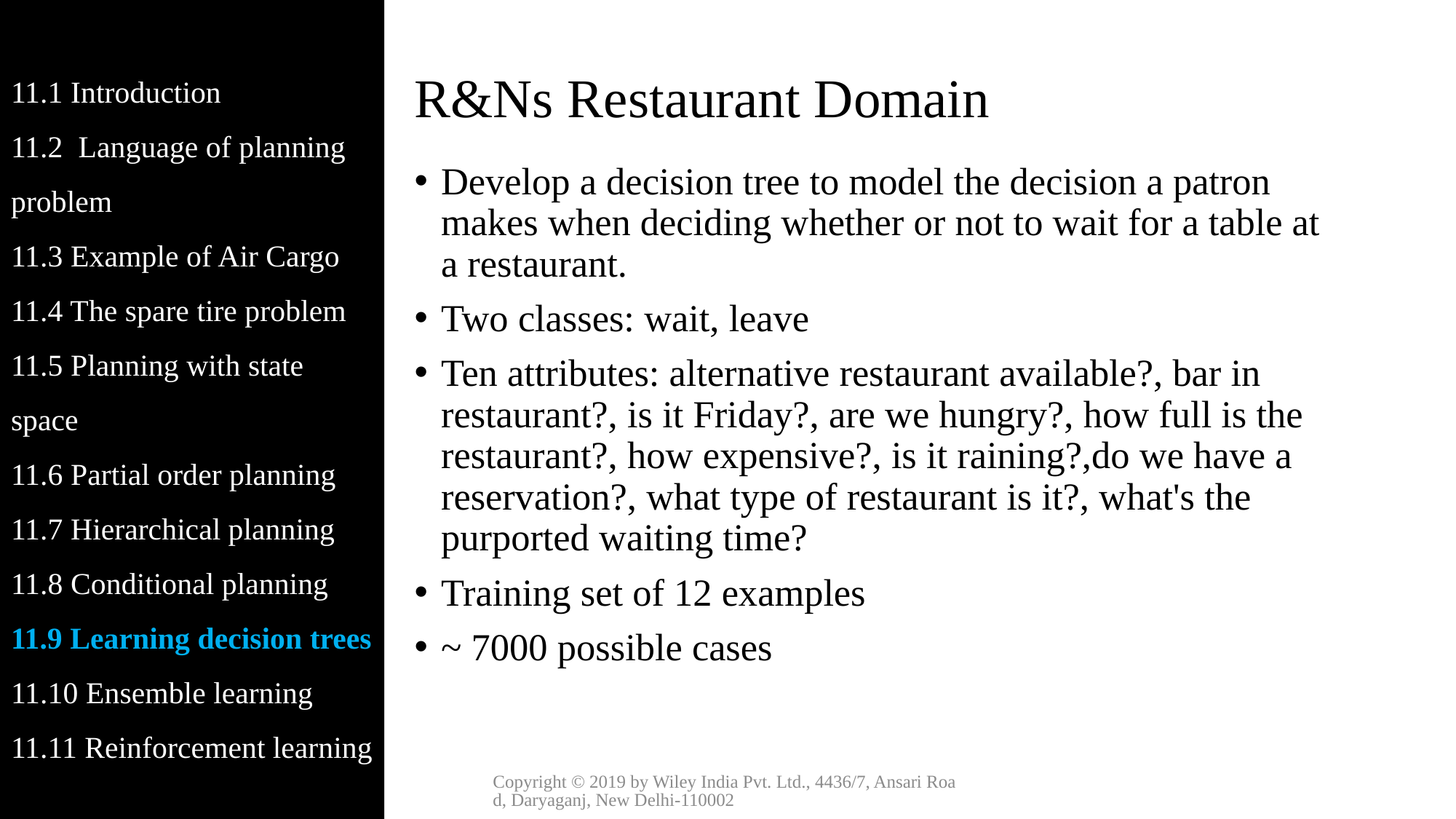

11.1 Introduction
11.2  Language of planning problem
11.3 Example of Air Cargo
11.4 The spare tire problem
11.5 Planning with state space
11.6 Partial order planning
11.7 Hierarchical planning
11.8 Conditional planning
11.9 Learning decision trees
11.10 Ensemble learning
11.11 Reinforcement learning
# R&Ns Restaurant Domain
Develop a decision tree to model the decision a patron makes when deciding whether or not to wait for a table at a restaurant.
Two classes: wait, leave
Ten attributes: alternative restaurant available?, bar in restaurant?, is it Friday?, are we hungry?, how full is the restaurant?, how expensive?, is it raining?,do we have a reservation?, what type of restaurant is it?, what's the purported waiting time?
Training set of 12 examples
~ 7000 possible cases
Copyright © 2019 by Wiley India Pvt. Ltd., 4436/7, Ansari Road, Daryaganj, New Delhi-110002